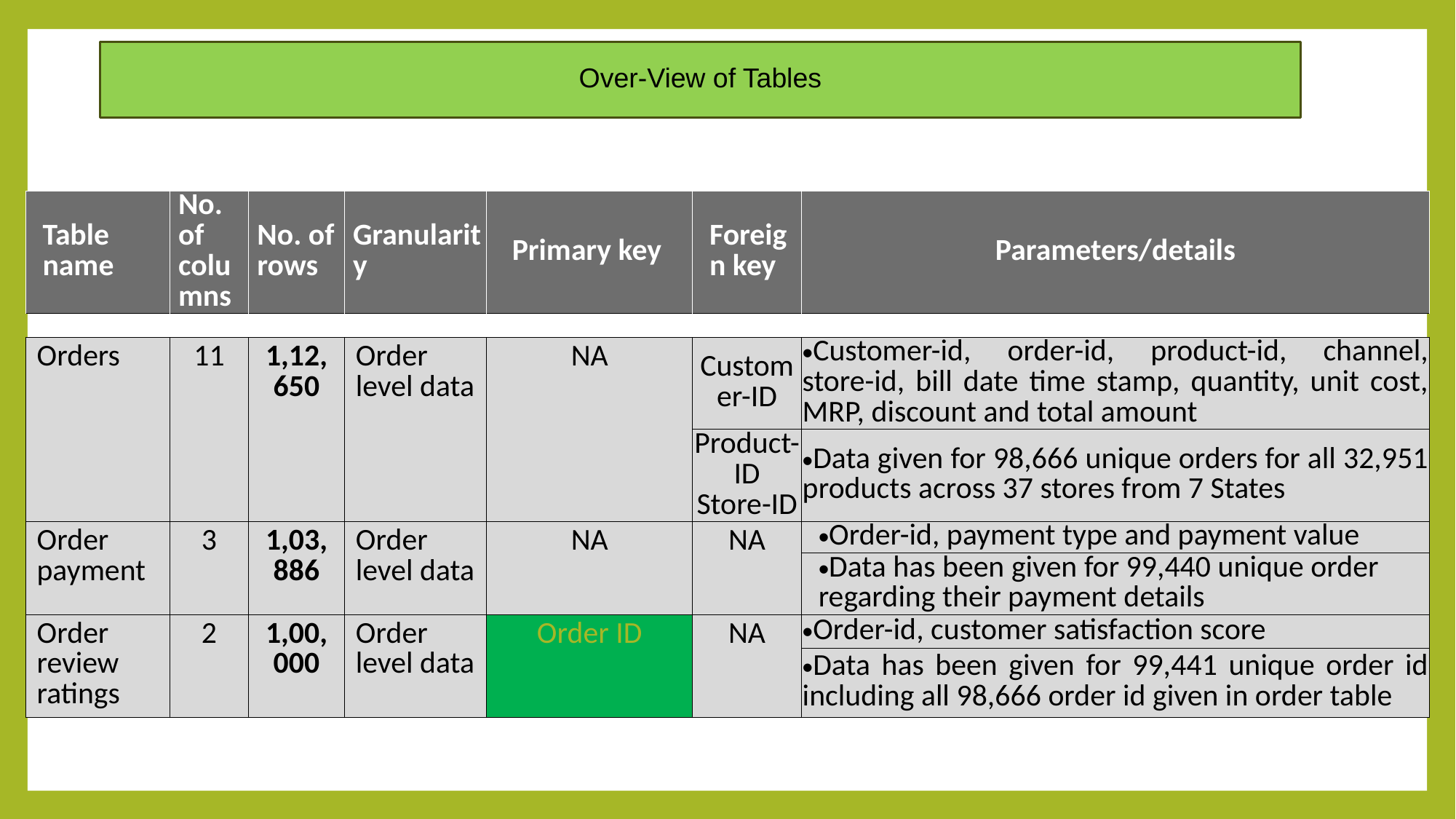

Over-View of Tables
| Table name | No. of columns | No. of rows | Granularity | Primary key | Foreign key | Parameters/details |
| --- | --- | --- | --- | --- | --- | --- |
| Orders | 11 | 1,12,650 | Order level data | NA | Customer-ID | Customer-id, order-id, product-id, channel, store-id, bill date time stamp, quantity, unit cost, MRP, discount and total amount |
| --- | --- | --- | --- | --- | --- | --- |
|  |  |  |  |  | Product-ID Store-ID | Data given for 98,666 unique orders for all 32,951 products across 37 stores from 7 States |
| Order payment | 3 | 1,03,886 | Order level data | NA | NA | Order-id, payment type and payment value |
|  |  |  |  |  |  | Data has been given for 99,440 unique order regarding their payment details |
| Order review ratings | 2 | 1,00,000 | Order level data | Order ID | NA | Order-id, customer satisfaction score |
|  |  |  |  |  |  | Data has been given for 99,441 unique order id including all 98,666 order id given in order table |